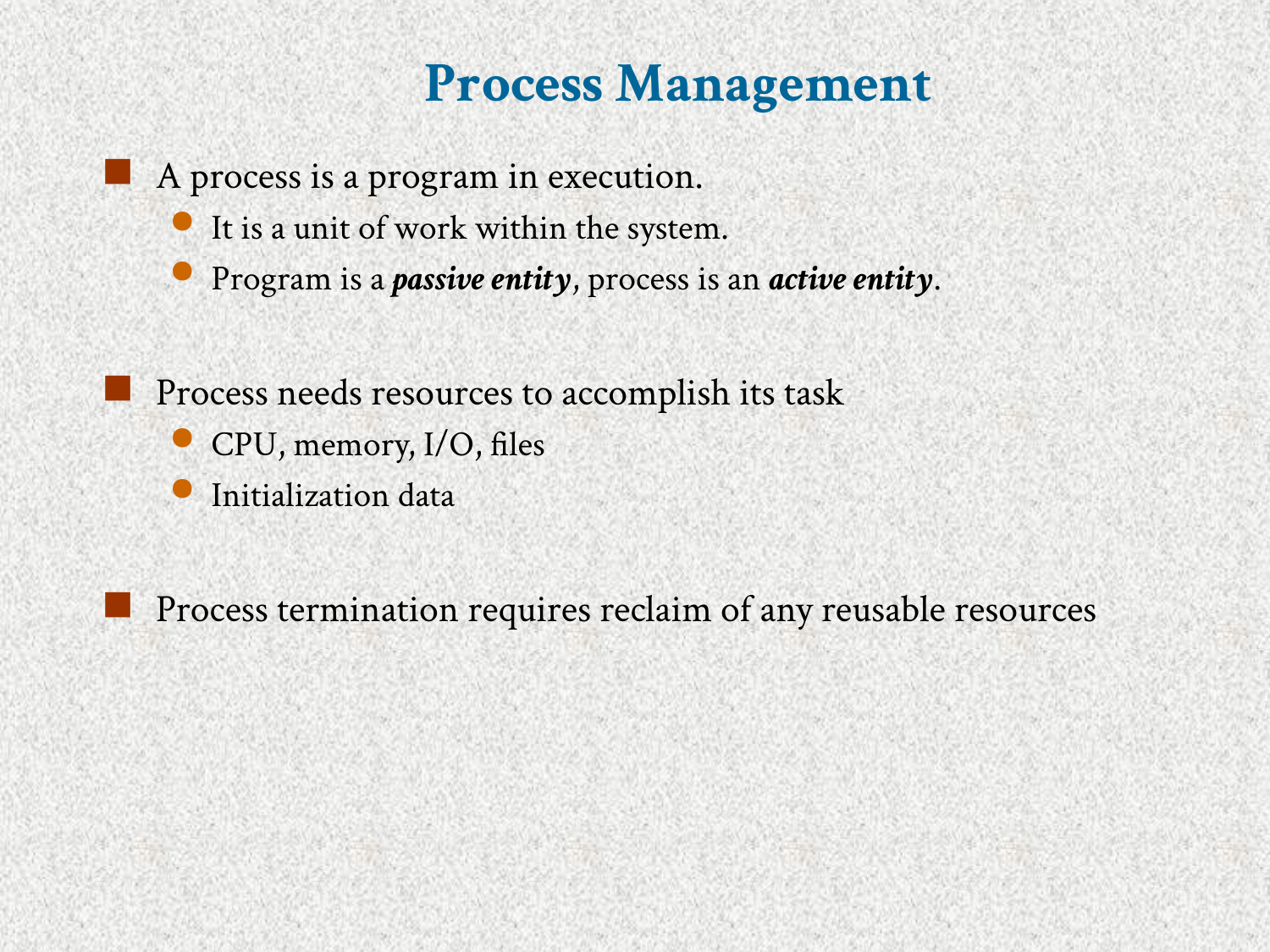

Process Management
A process is a program in execution.
It is a unit of work within the system.
Program is a passive entity, process is an active entity.

Process needs resources to accomplish its task
CPU, memory, I/O, files
Initialization data

Process termination requires reclaim of any reusable resources